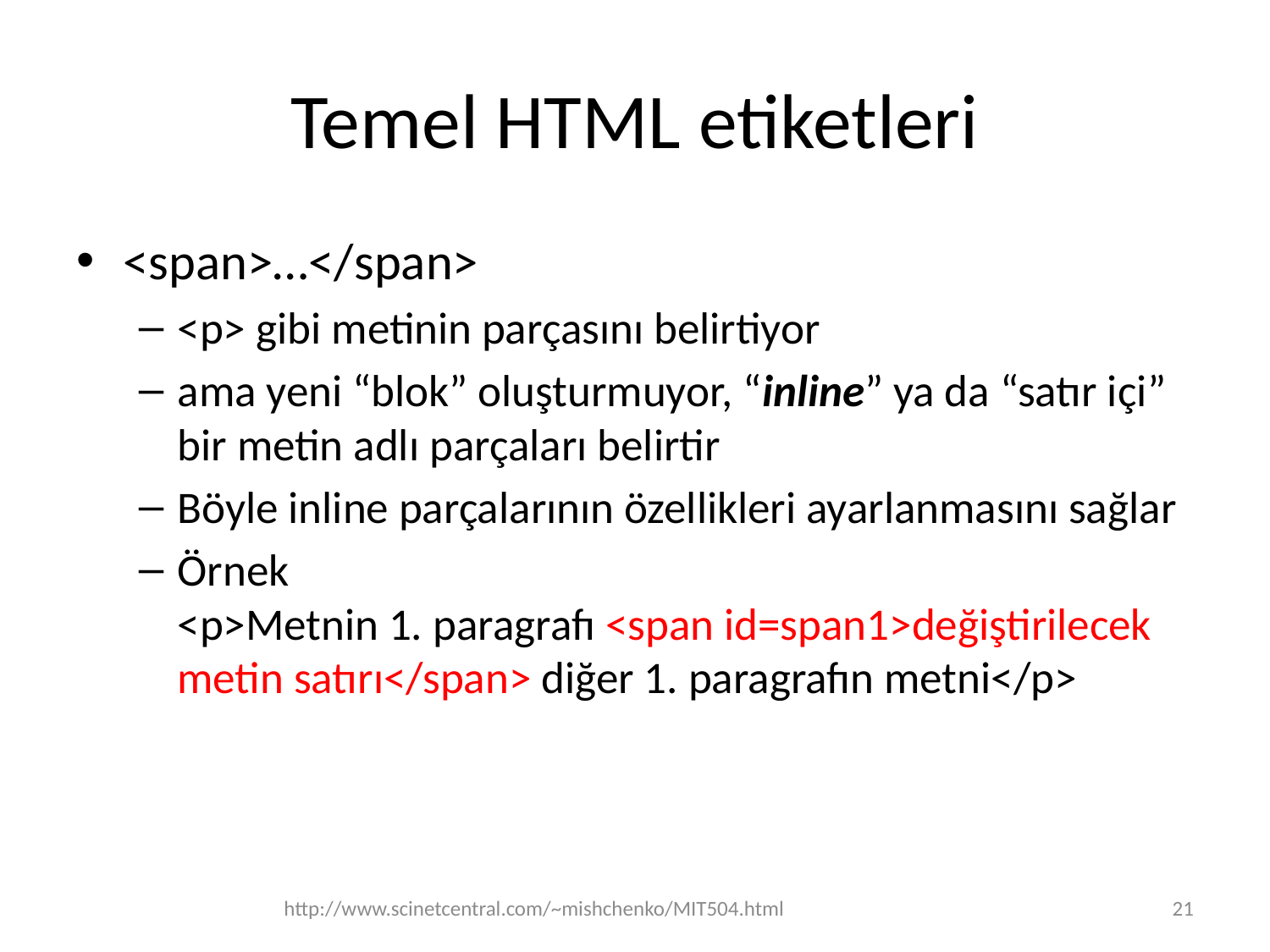

# Temel HTML etiketleri
<span>…</span>
<p> gibi metinin parçasını belirtiyor
ama yeni “blok” oluşturmuyor, “inline” ya da “satır içi” bir metin adlı parçaları belirtir
Böyle inline parçalarının özellikleri ayarlanmasını sağlar
Örnek
<p>Metnin 1. paragrafı <span id=span1>değiştirilecek metin satırı</span> diğer 1. paragrafın metni</p>
http://www.scinetcentral.com/~mishchenko/MIT504.html
21